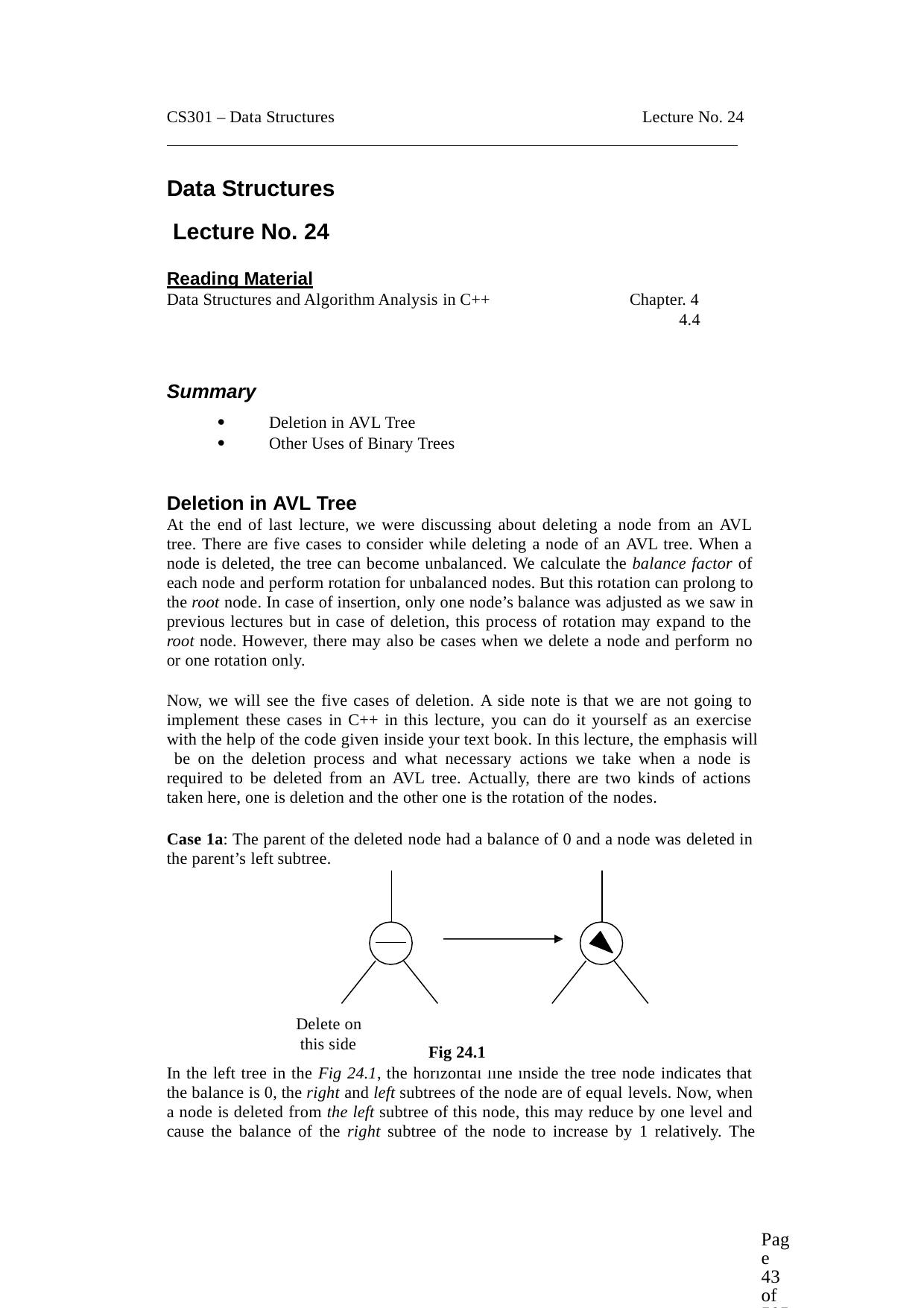

CS301 – Data Structures
Lecture No. 24

Data Structures  Lecture No. 24
Reading Material
Data Structures and Algorithm Analysis in C++
Chapter. 4
4.4
Summary
•
•
Deletion in AVL Tree  Other Uses of Binary Trees
Deletion in AVL Tree
At the end of last lecture, we were discussing about deleting a node from an AVL  tree. There are five cases to consider while deleting a node of an AVL tree. When a  node is deleted, the tree can become unbalanced. We calculate the balance factor of  each node and perform rotation for unbalanced nodes. But this rotation can prolong to  the root node. In case of insertion, only one node’s balance was adjusted as we saw in  previous lectures but in case of deletion, this process of rotation may expand to the  root node. However, there may also be cases when we delete a node and perform no  or one rotation only.

Now, we will see the five cases of deletion. A side note is that we are not going to  implement these cases in C++ in this lecture, you can do it yourself as an exercise  with the help of the code given inside your text book. In this lecture, the emphasis will  be on the deletion process and what necessary actions we take when a node is  required to be deleted from an AVL tree. Actually, there are two kinds of actions  taken here, one is deletion and the other one is the rotation of the nodes.

Case 1a: The parent of the deleted node had a balance of 0 and a node was deleted in  the parent’s left subtree.

Delete on  this side

Fig 24.1
In the left tree in the Fig 24.1, the horizontal line inside the tree node indicates that  the balance is 0, the right and left subtrees of the node are of equal levels. Now, when  a node is deleted from the left subtree of this node, this may reduce by one level and  cause the balance of the right subtree of the node to increase by 1 relatively. The
Page 43 of 505